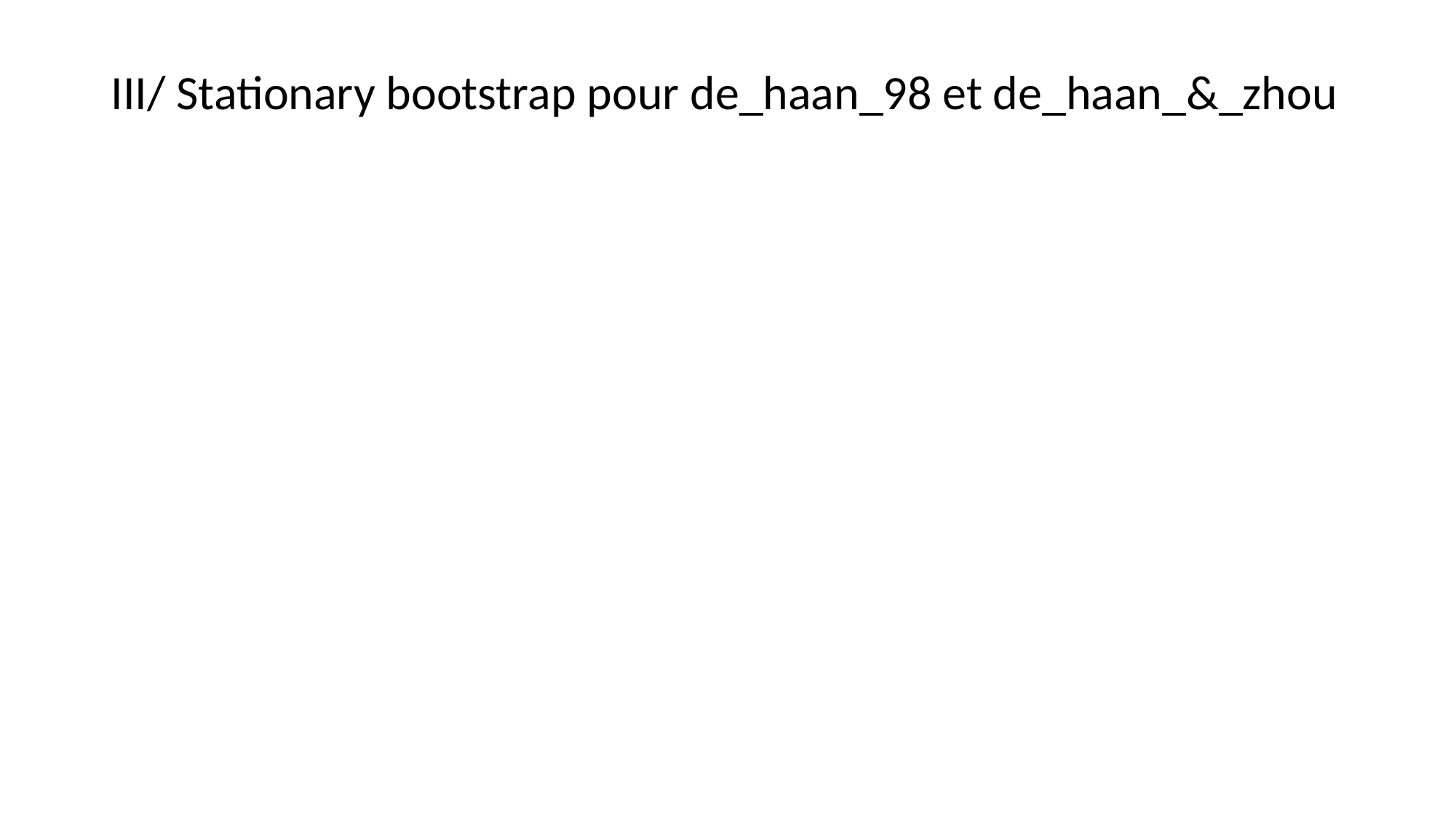

# III/ Stationary bootstrap pour de_haan_98 et de_haan_&_zhou